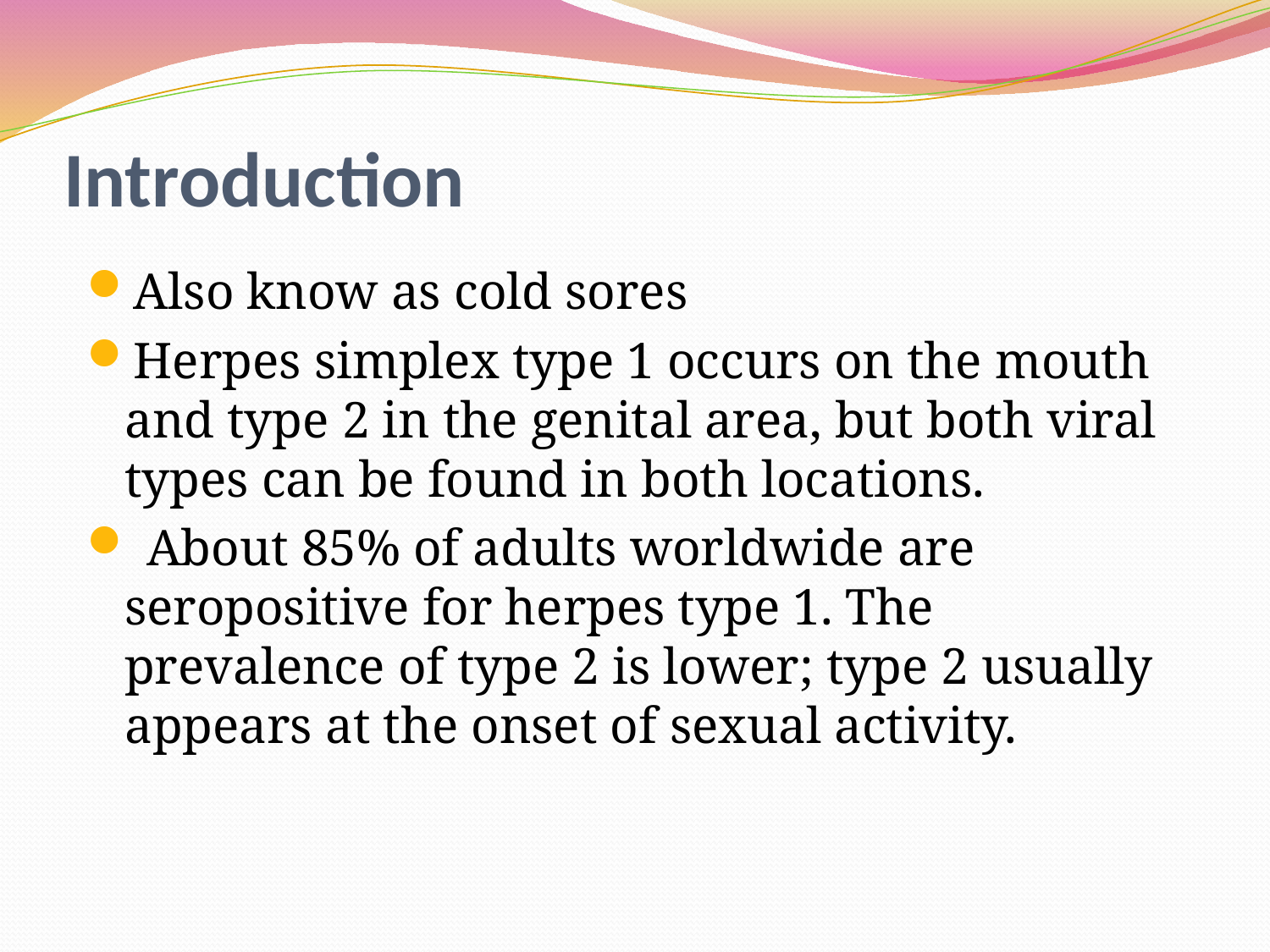

# Introduction
Also know as cold sores
Herpes simplex type 1 occurs on the mouth and type 2 in the genital area, but both viral types can be found in both locations.
 About 85% of adults worldwide are seropositive for herpes type 1. The prevalence of type 2 is lower; type 2 usually appears at the onset of sexual activity.